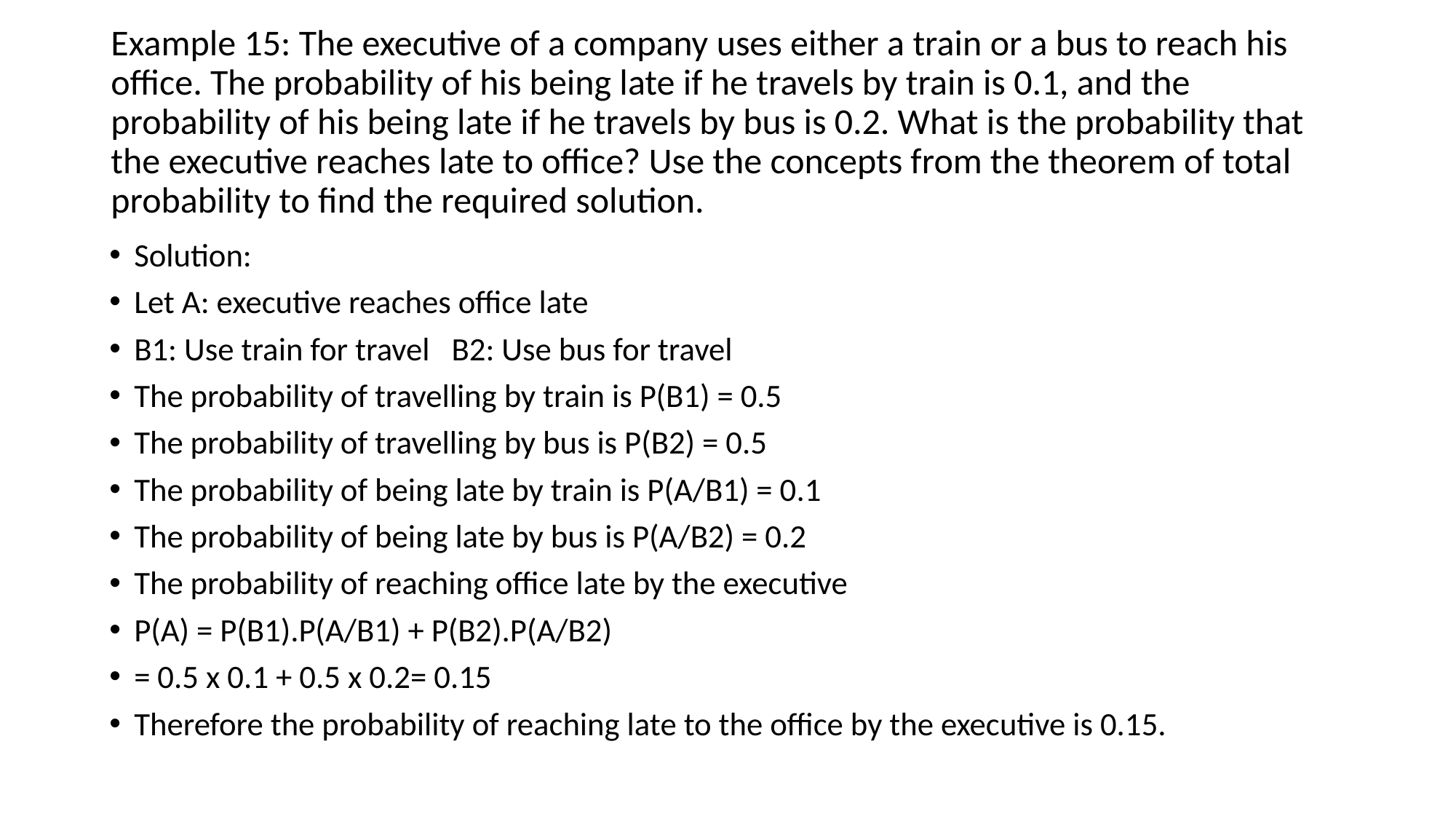

# Example 15: The executive of a company uses either a train or a bus to reach his office. The probability of his being late if he travels by train is 0.1, and the probability of his being late if he travels by bus is 0.2. What is the probability that the executive reaches late to office? Use the concepts from the theorem of total probability to find the required solution.
Solution:
Let A: executive reaches office late
B1: Use train for travel   B2: Use bus for travel
The probability of travelling by train is P(B1) = 0.5
The probability of travelling by bus is P(B2) = 0.5
The probability of being late by train is P(A/B1) = 0.1
The probability of being late by bus is P(A/B2) = 0.2
The probability of reaching office late by the executive
P(A) = P(B1).P(A/B1) + P(B2).P(A/B2)
= 0.5 x 0.1 + 0.5 x 0.2= 0.15
Therefore the probability of reaching late to the office by the executive is 0.15.